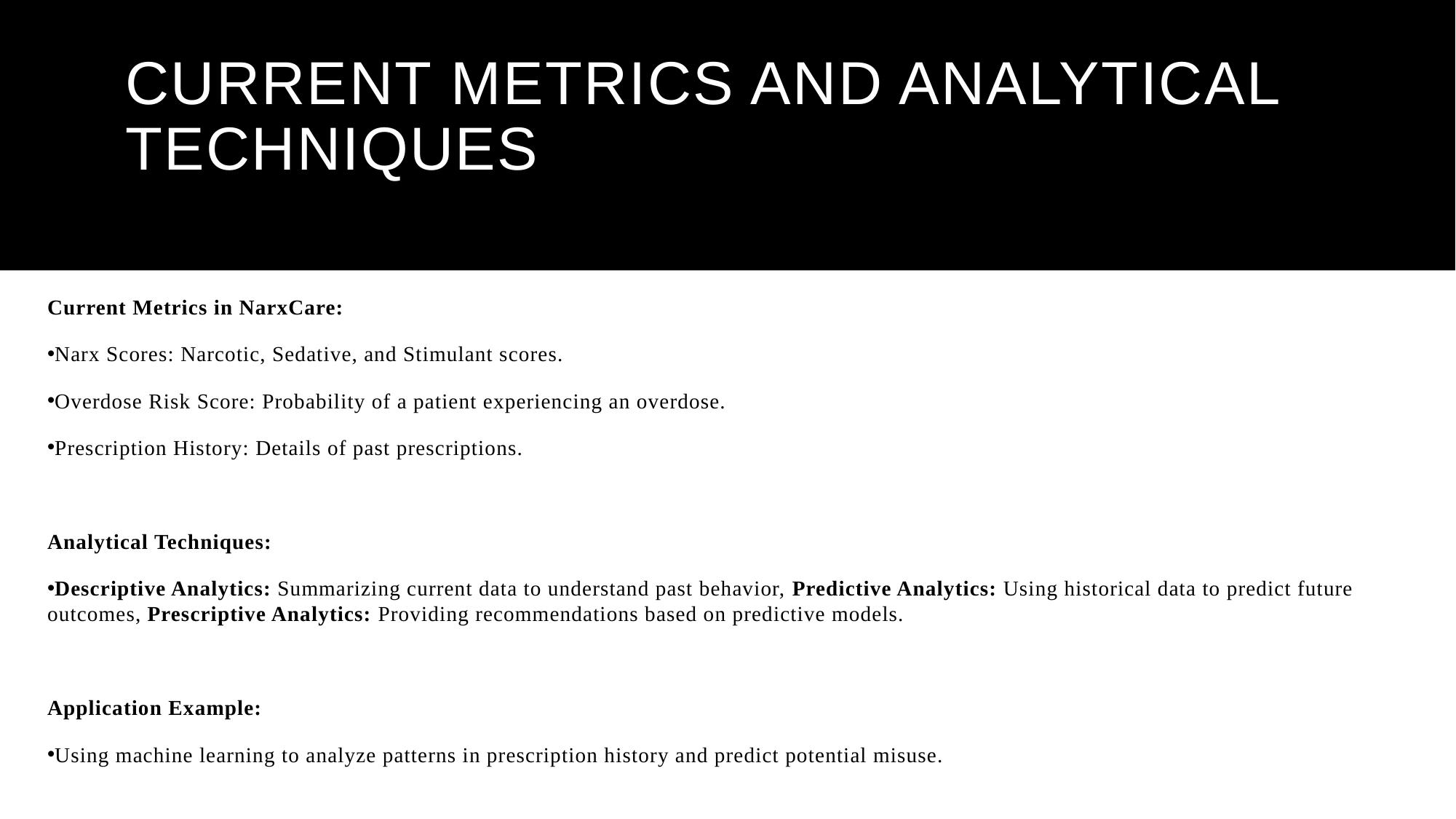

# Current Metrics and Analytical Techniques
Current Metrics in NarxCare:
Narx Scores: Narcotic, Sedative, and Stimulant scores.
Overdose Risk Score: Probability of a patient experiencing an overdose.
Prescription History: Details of past prescriptions.

Analytical Techniques:
Descriptive Analytics: Summarizing current data to understand past behavior, Predictive Analytics: Using historical data to predict future outcomes, Prescriptive Analytics: Providing recommendations based on predictive models.

Application Example:
Using machine learning to analyze patterns in prescription history and predict potential misuse.